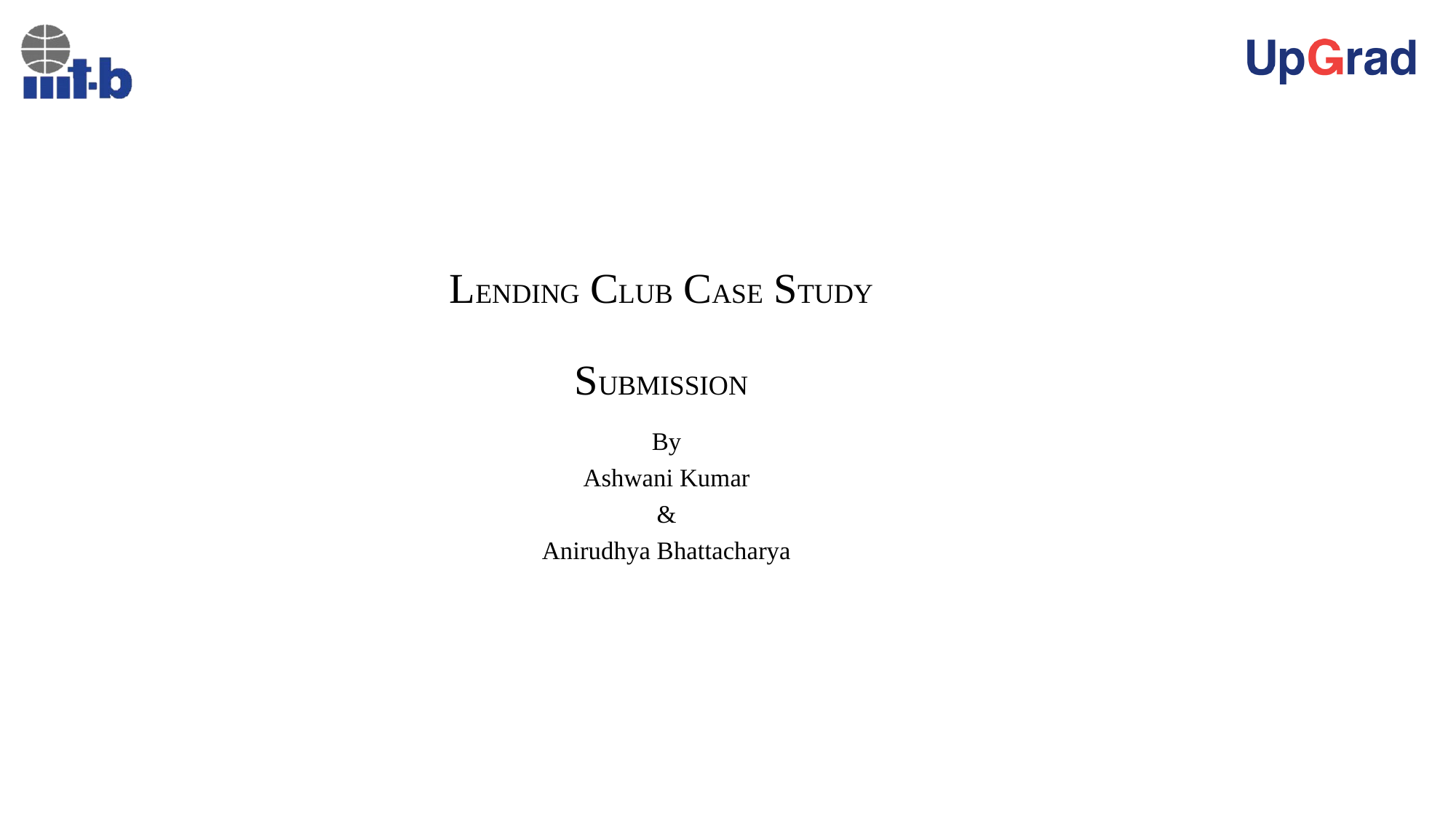

# LENDING CLUB CASE STUDY SUBMISSION
By
Ashwani Kumar
&
Anirudhya Bhattacharya